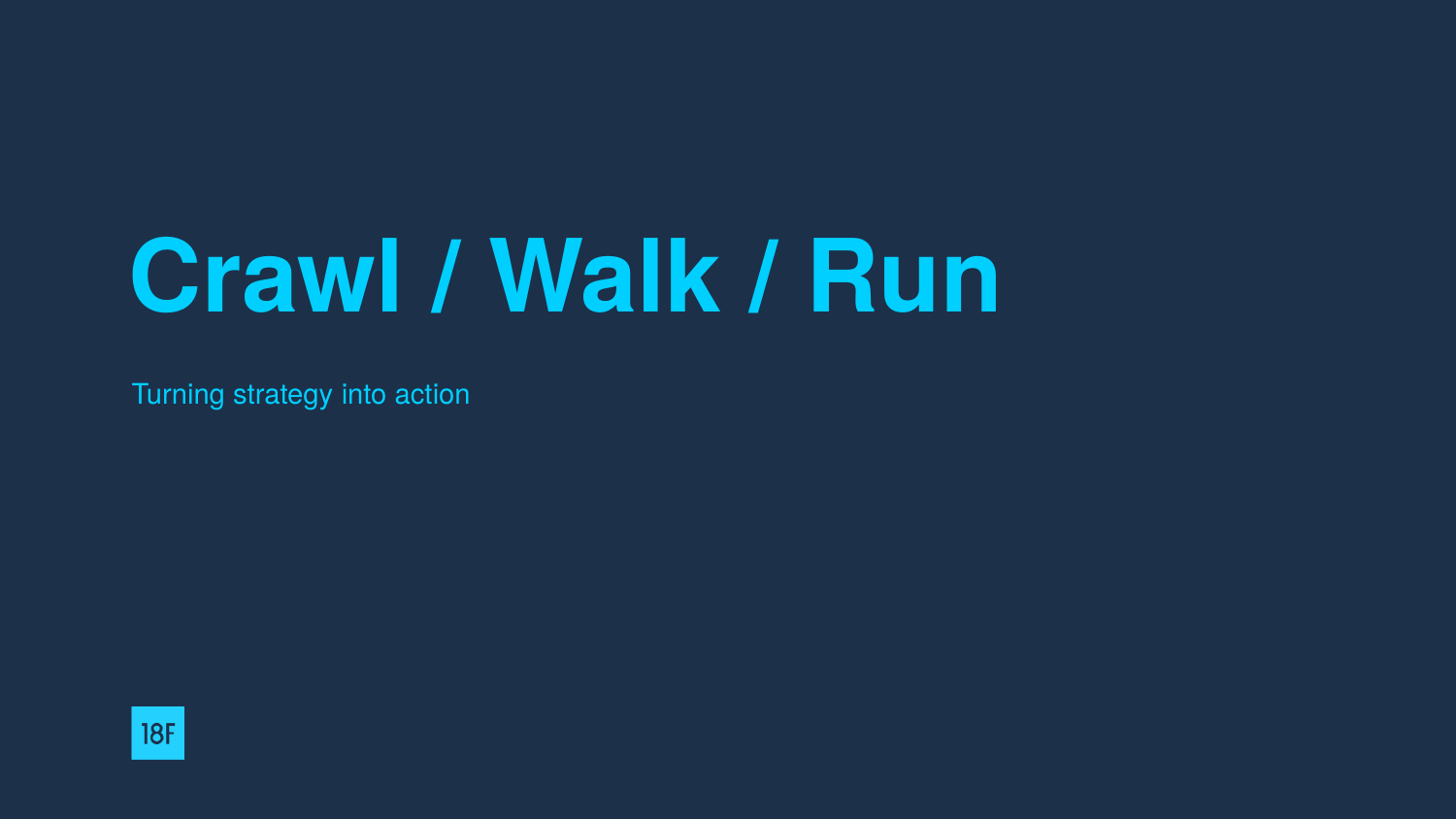

# Crawl / Walk / Run
Turning strategy into action